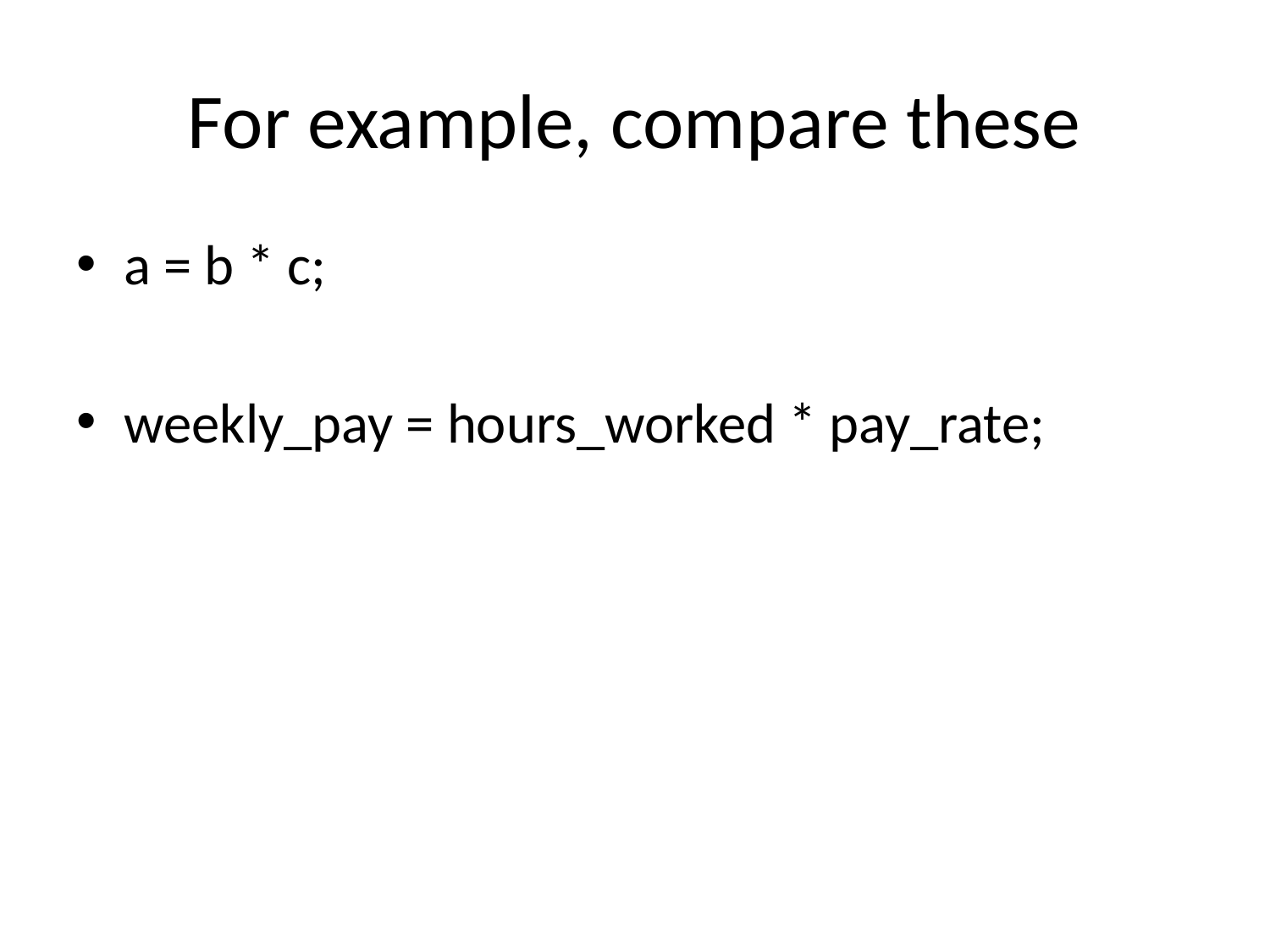

# For example, compare these
a = b * c;

weekly_pay = hours_worked * pay_rate;